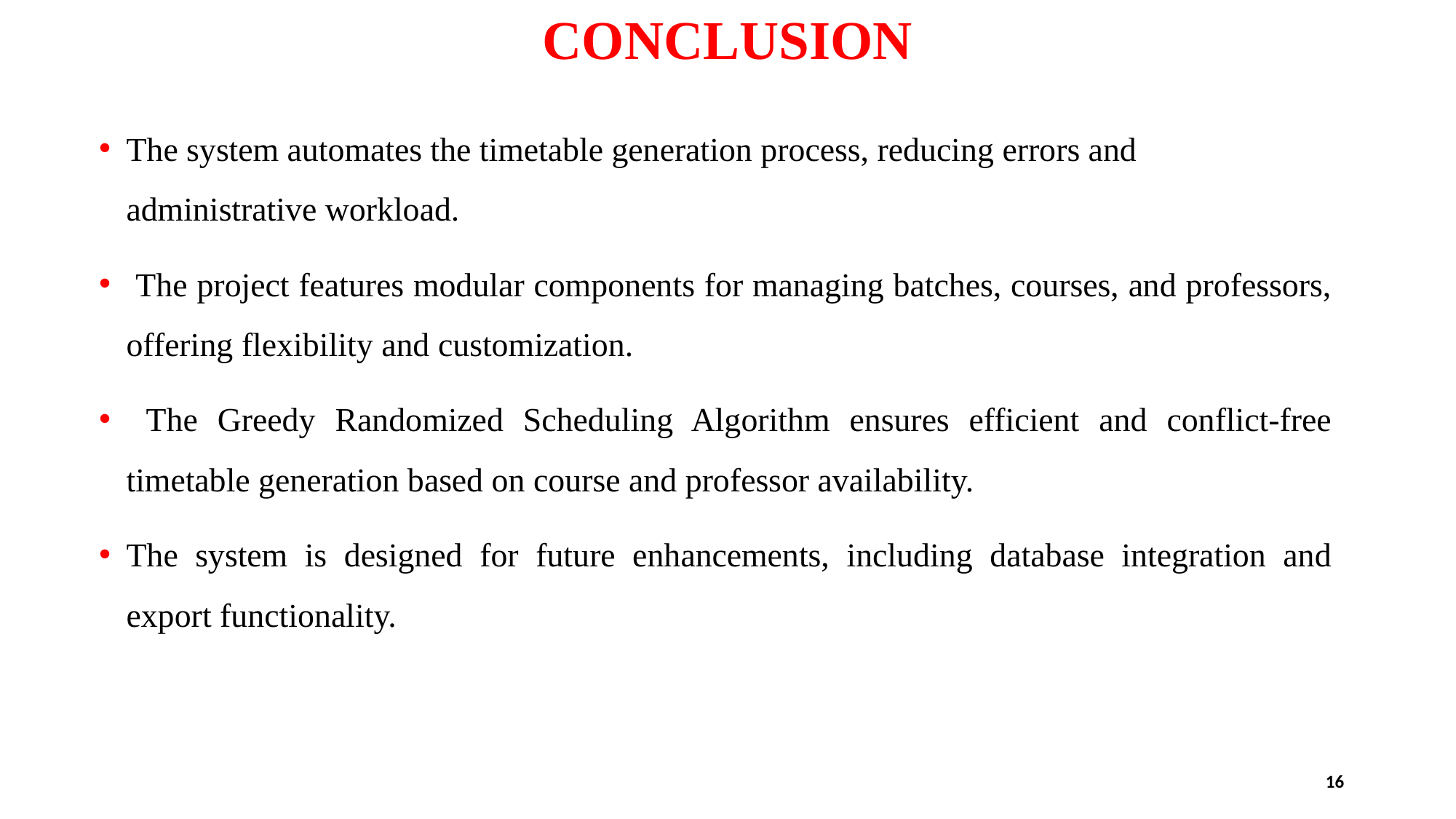

# CONCLUSION
The system automates the timetable generation process, reducing errors and administrative workload.
 The project features modular components for managing batches, courses, and professors, offering flexibility and customization.
 The Greedy Randomized Scheduling Algorithm ensures efficient and conflict-free timetable generation based on course and professor availability.
The system is designed for future enhancements, including database integration and export functionality.

16